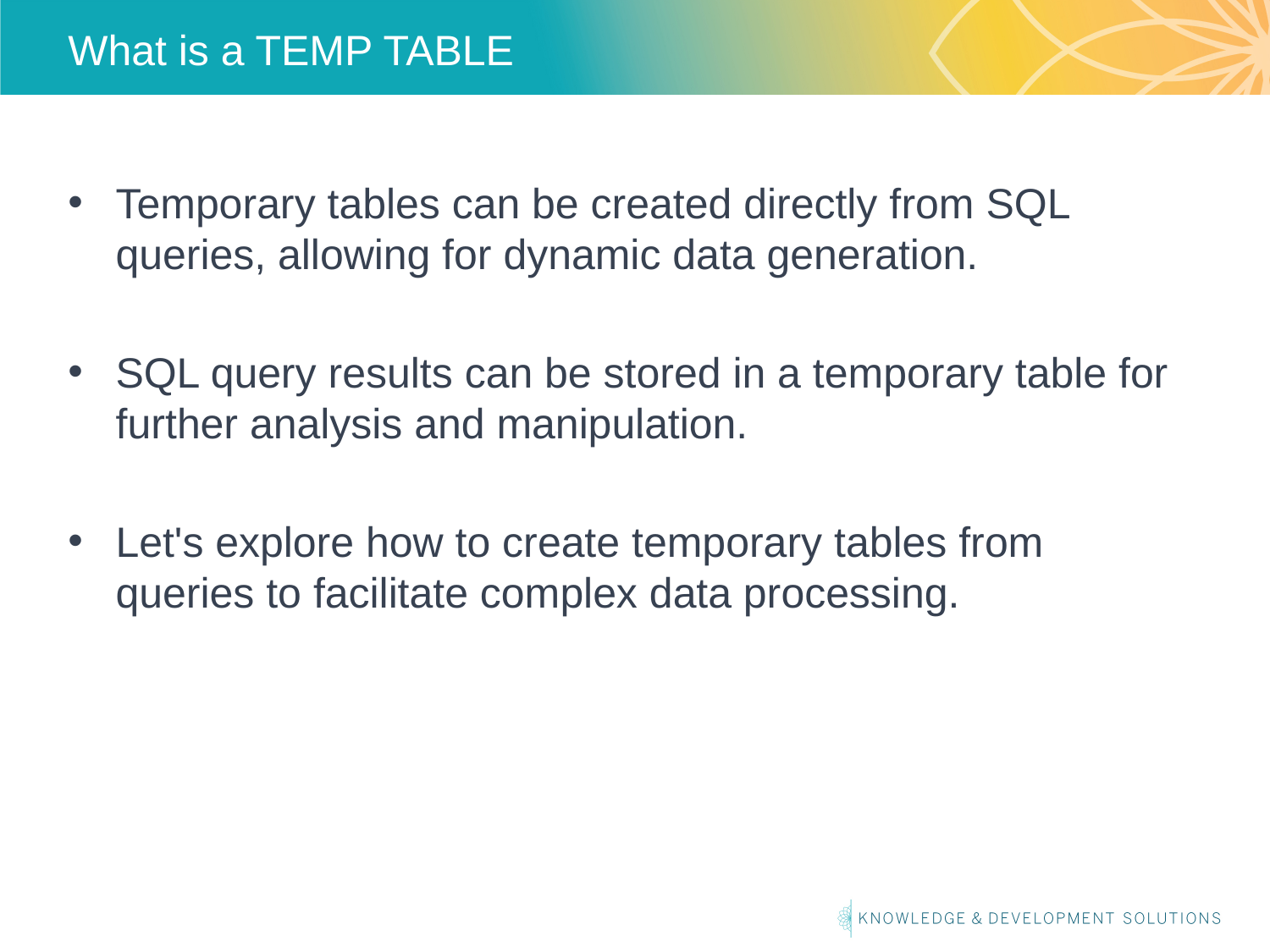

# What is a TEMP TABLE
Temporary tables can be created directly from SQL queries, allowing for dynamic data generation.

SQL query results can be stored in a temporary table for further analysis and manipulation.

Let's explore how to create temporary tables from queries to facilitate complex data processing.